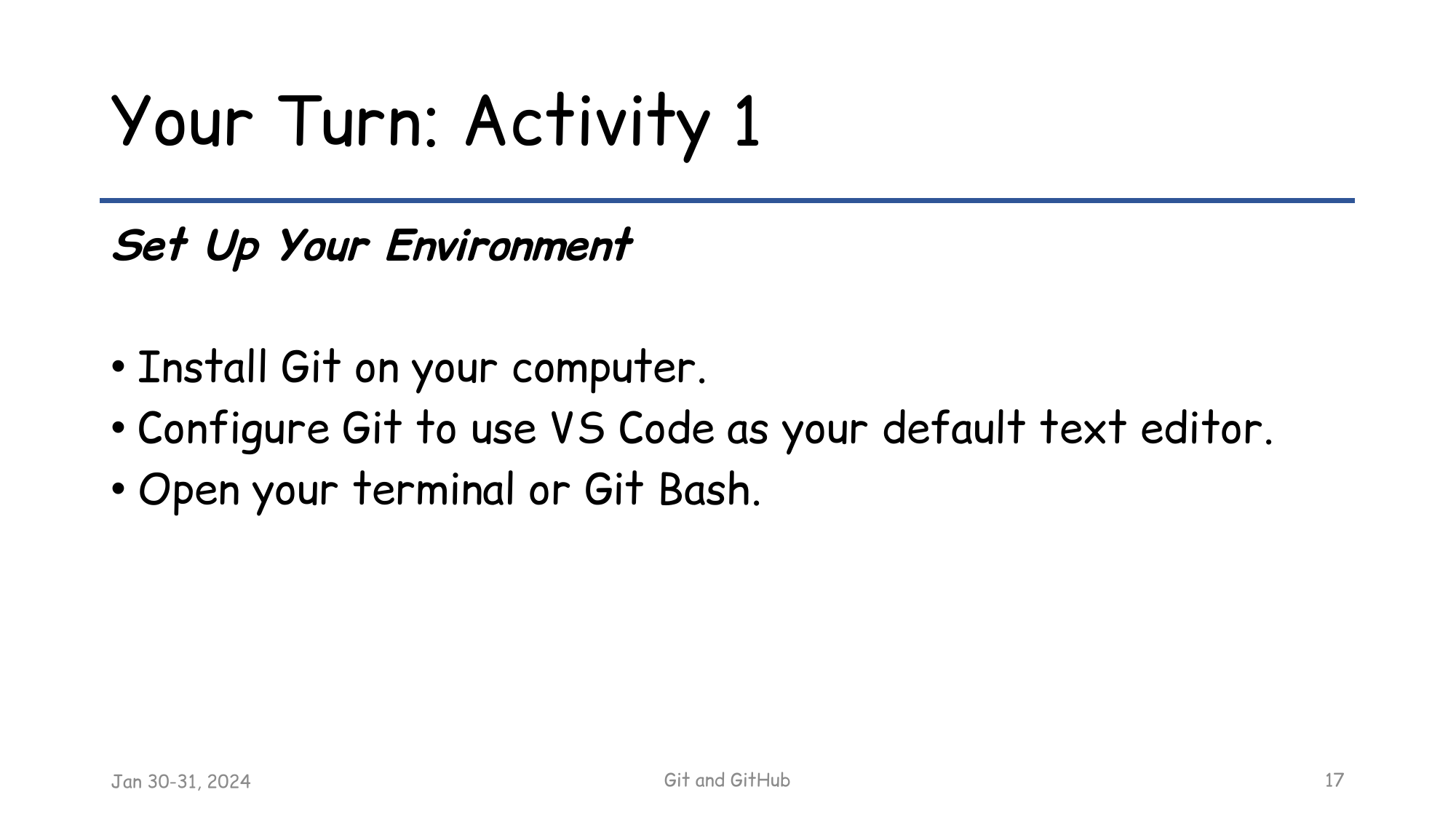

# Your Turn: Activity 1
Set Up Your Environment

Install Git on your computer.
Configure Git to use VS Code as your default text editor.
Open your terminal or Git Bash.
Jan 30-31, 2024
Git and GitHub
17